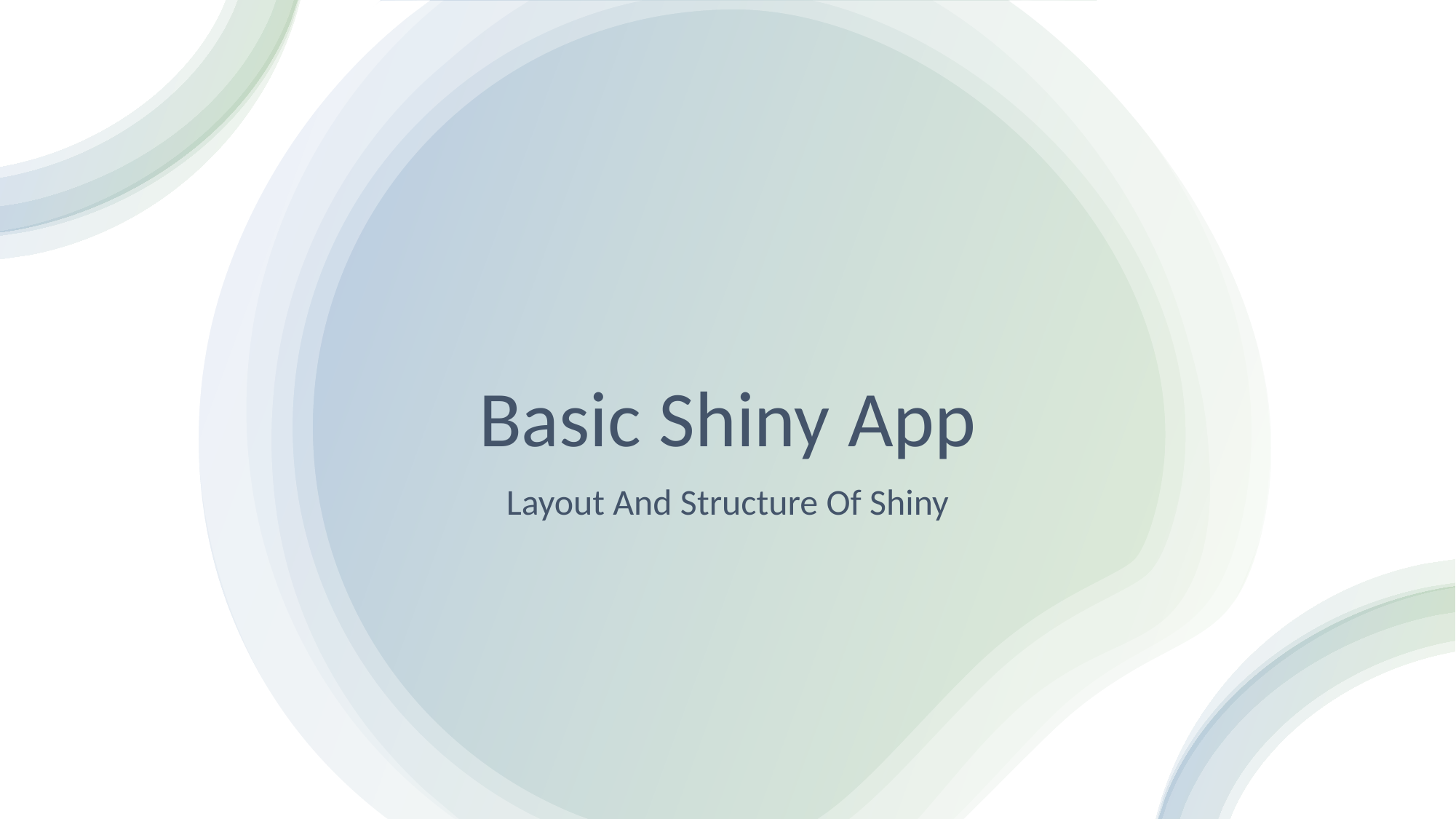

# Basic Shiny App
Layout And Structure Of Shiny